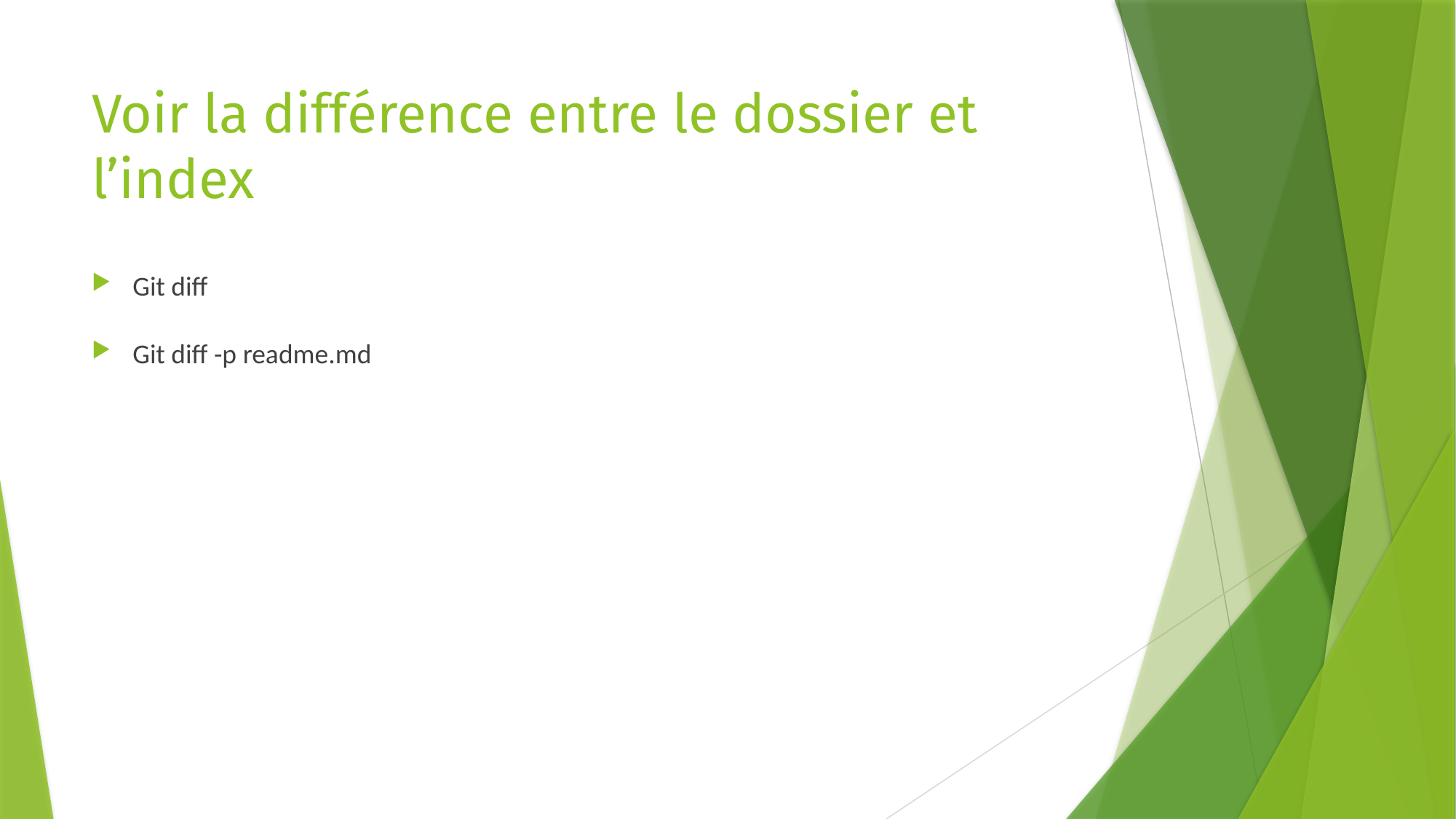

# Voir la différence entre le dossier et l’index
Git diff
Git diff -p readme.md